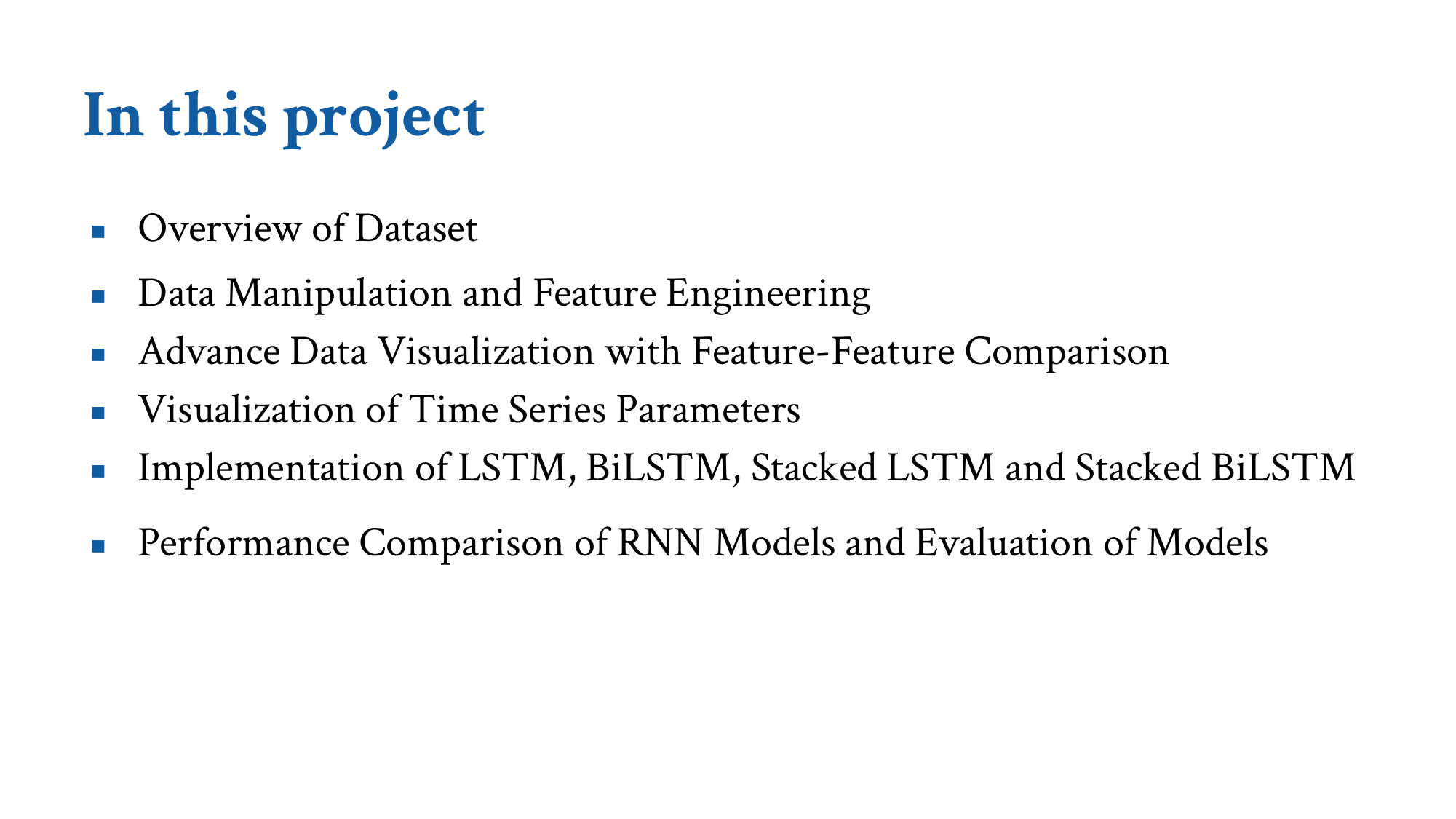

# In this project
Overview of Dataset

Data Manipulation and Feature Engineering

Advance Data Visualization with Feature-Feature Comparison

Visualization of Time Series Parameters

Implementation of LSTM, BiLSTM, Stacked LSTM and Stacked BiLSTM

Performance Comparison of RNN Models and Evaluation of Models